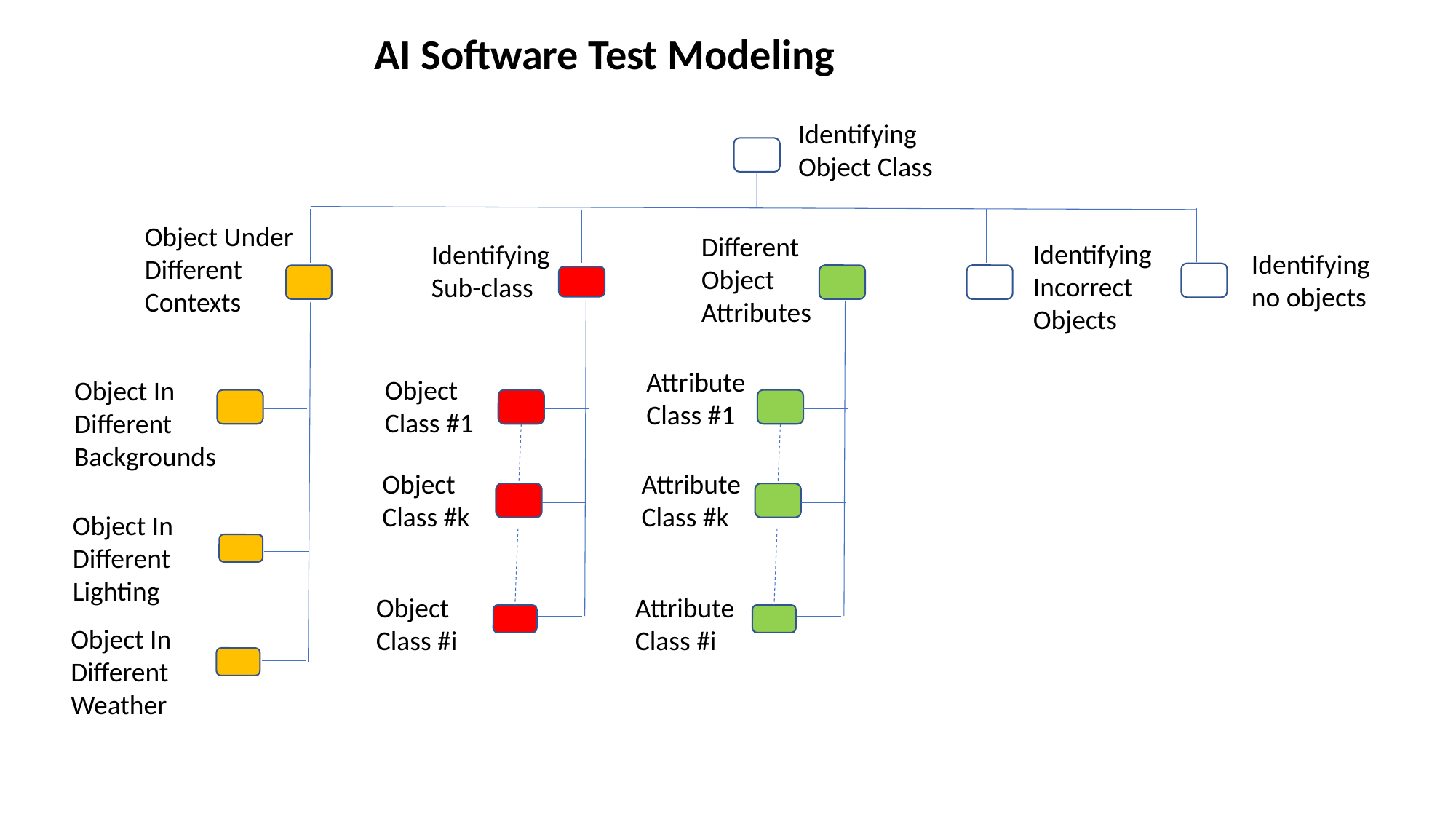

AI Software Test Modeling
Identifying Object Class

Object Under
Different
Contexts
Different
Object
Attributes
Identifying
Incorrect
Objects
Identifying
Sub-class
Identifying
no objects

Attribute
Class #1
Object
Class #1
Object In Different Backgrounds

Object
Class #k
Attribute
Class #k

Object In
Different
Lighting

Object
Class #i
Attribute
Class #i

Object In
Different
Weather